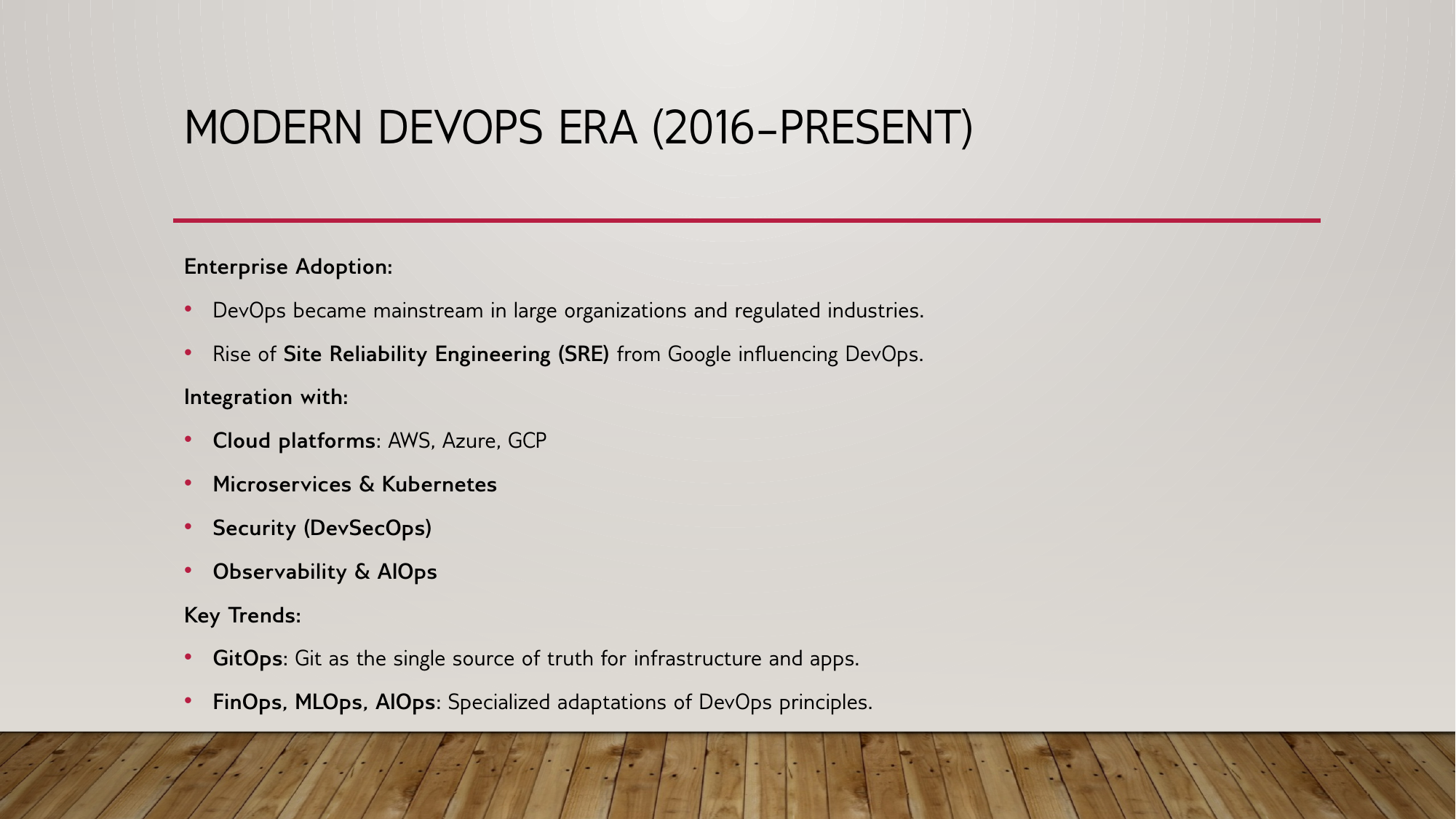

# Modern DevOps Era (2016–Present)
Enterprise Adoption:
DevOps became mainstream in large organizations and regulated industries.
Rise of Site Reliability Engineering (SRE) from Google influencing DevOps.
Integration with:
Cloud platforms: AWS, Azure, GCP
Microservices & Kubernetes
Security (DevSecOps)
Observability & AIOps
Key Trends:
GitOps: Git as the single source of truth for infrastructure and apps.
FinOps, MLOps, AIOps: Specialized adaptations of DevOps principles.